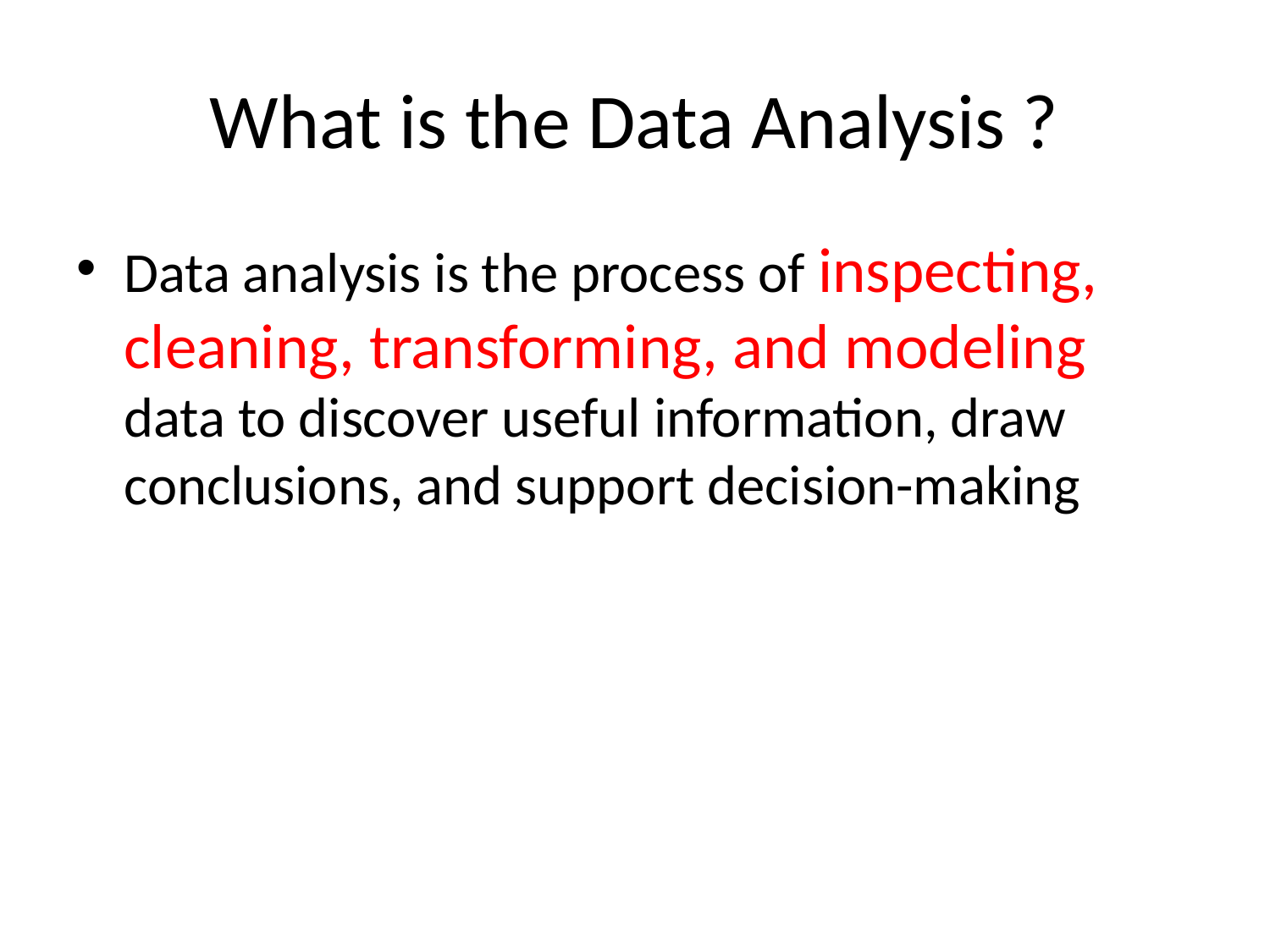

# What is the Data Analysis ?
Data analysis is the process of inspecting, cleaning, transforming, and modeling data to discover useful information, draw conclusions, and support decision-making